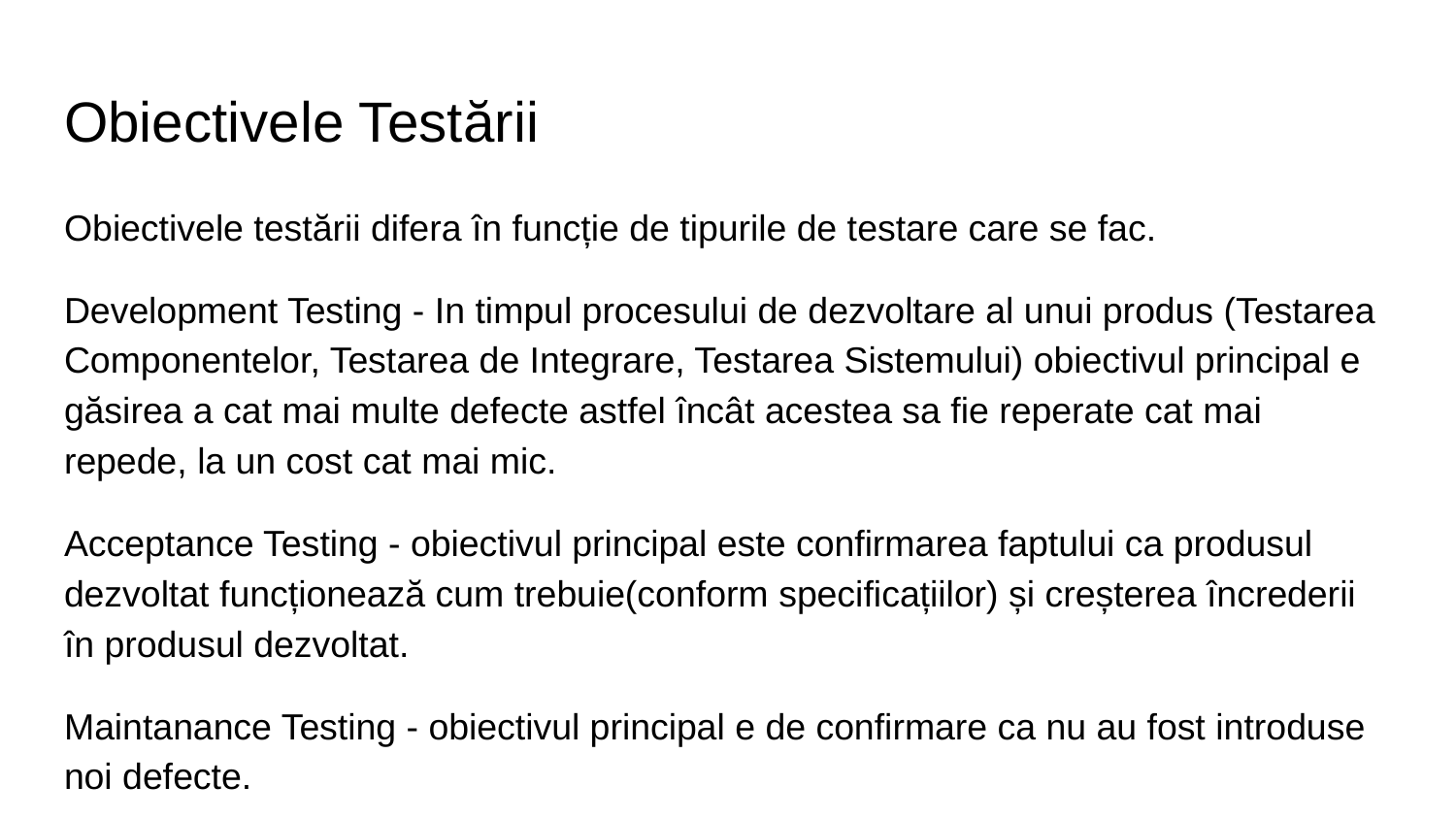

# Obiectivele Testării
Obiectivele testării difera în funcție de tipurile de testare care se fac.
Development Testing - In timpul procesului de dezvoltare al unui produs (Testarea Componentelor, Testarea de Integrare, Testarea Sistemului) obiectivul principal e găsirea a cat mai multe defecte astfel încât acestea sa fie reperate cat mai repede, la un cost cat mai mic.
Acceptance Testing - obiectivul principal este confirmarea faptului ca produsul dezvoltat funcționează cum trebuie(conform specificațiilor) și creșterea încrederii în produsul dezvoltat.
Maintanance Testing - obiectivul principal e de confirmare ca nu au fost introduse noi defecte.